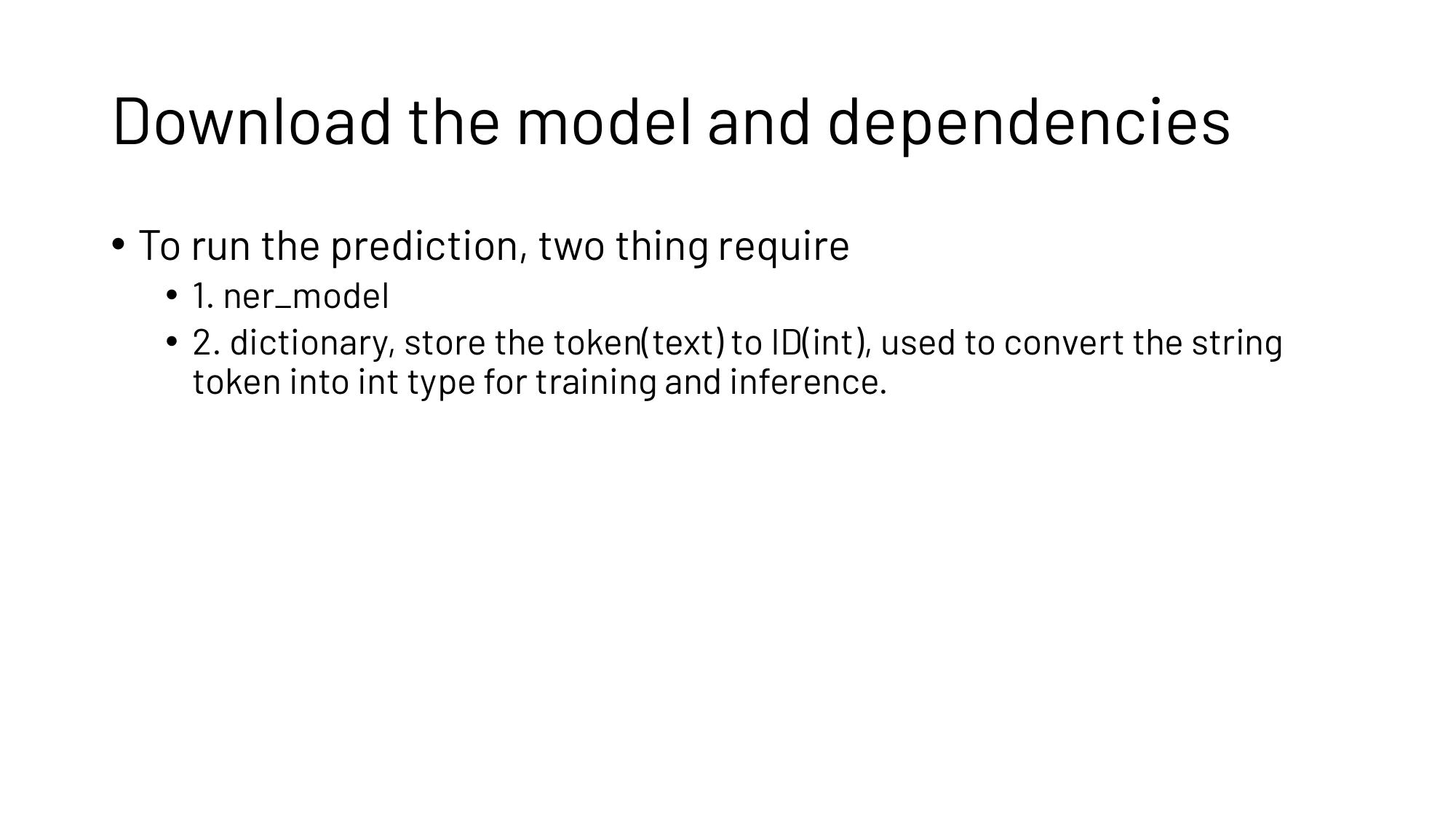

# Download the model and dependencies
To run the prediction, two thing require
1. ner_model
2. dictionary, store the token(text) to ID(int), used to convert the string token into int type for training and inference.